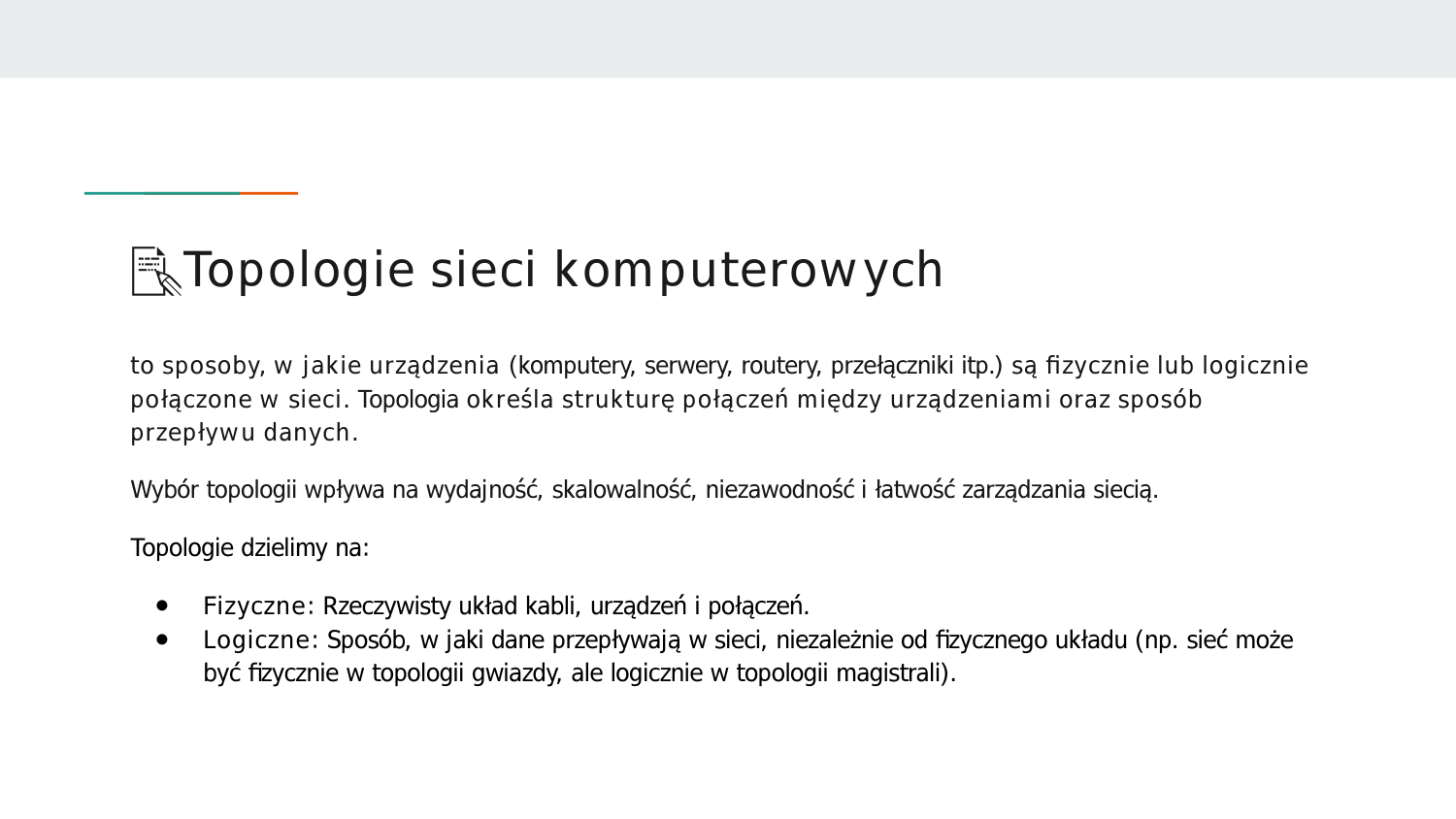

# 📝Topologie sieci komputerowych

to sposoby, w jakie urządzenia (komputery, serwery, routery, przełączniki itp.) są fizycznie lub logicznie połączone w sieci. Topologia określa strukturę połączeń między urządzeniami oraz sposób przepływu danych.
Wybór topologii wpływa na wydajność, skalowalność, niezawodność i łatwość zarządzania siecią.
Topologie dzielimy na:
Fizyczne: Rzeczywisty układ kabli, urządzeń i połączeń.
Logiczne: Sposób, w jaki dane przepływają w sieci, niezależnie od fizycznego układu (np. sieć może być fizycznie w topologii gwiazdy, ale logicznie w topologii magistrali).